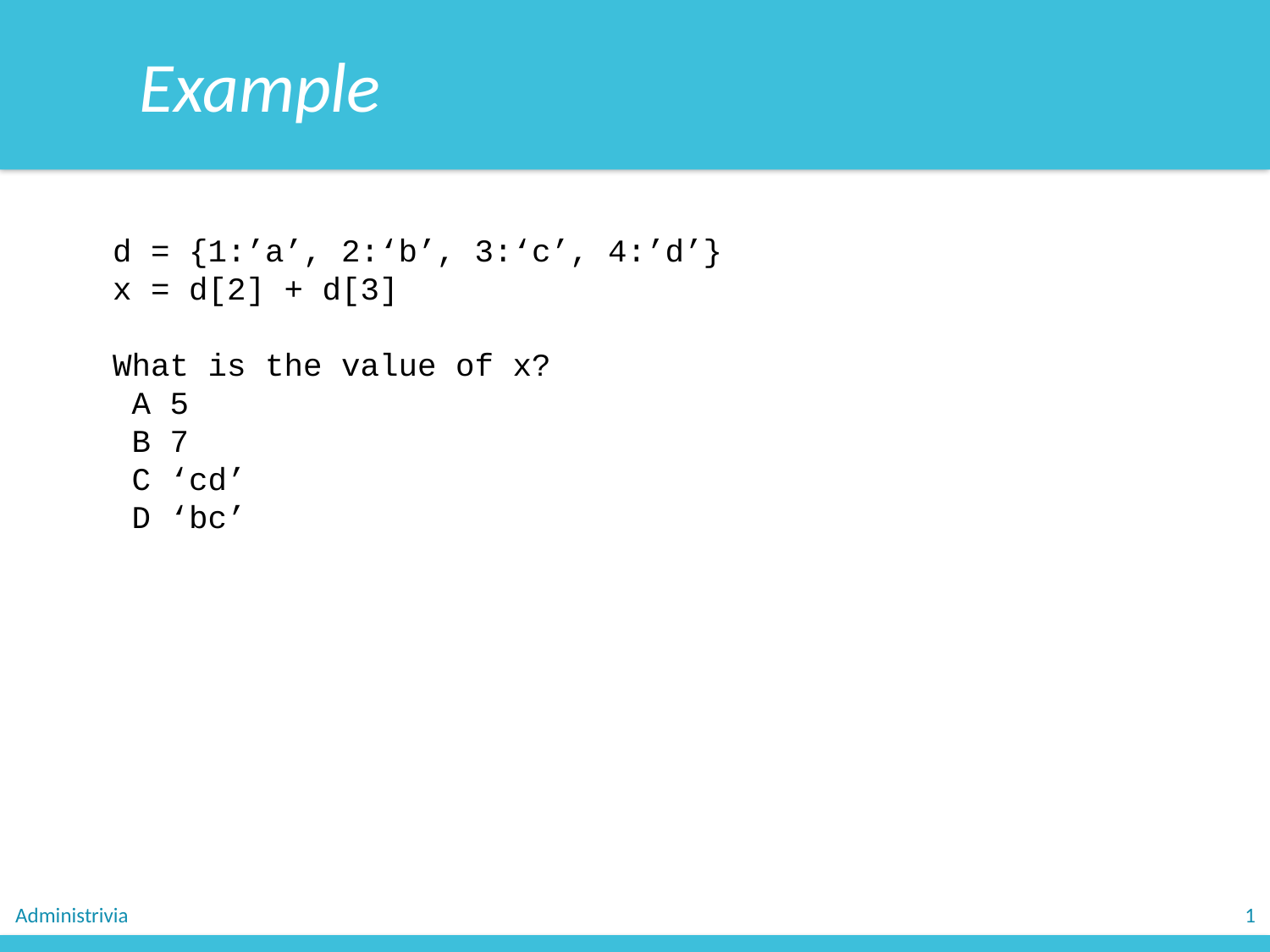

Example
d = {1:’a’, 2:‘b’, 3:‘c’, 4:’d’}
x = d[2] + d[3]
What is the value of x?
 A 5
 B 7
 C ‘cd’
 D ‘bc’
Administrivia
1